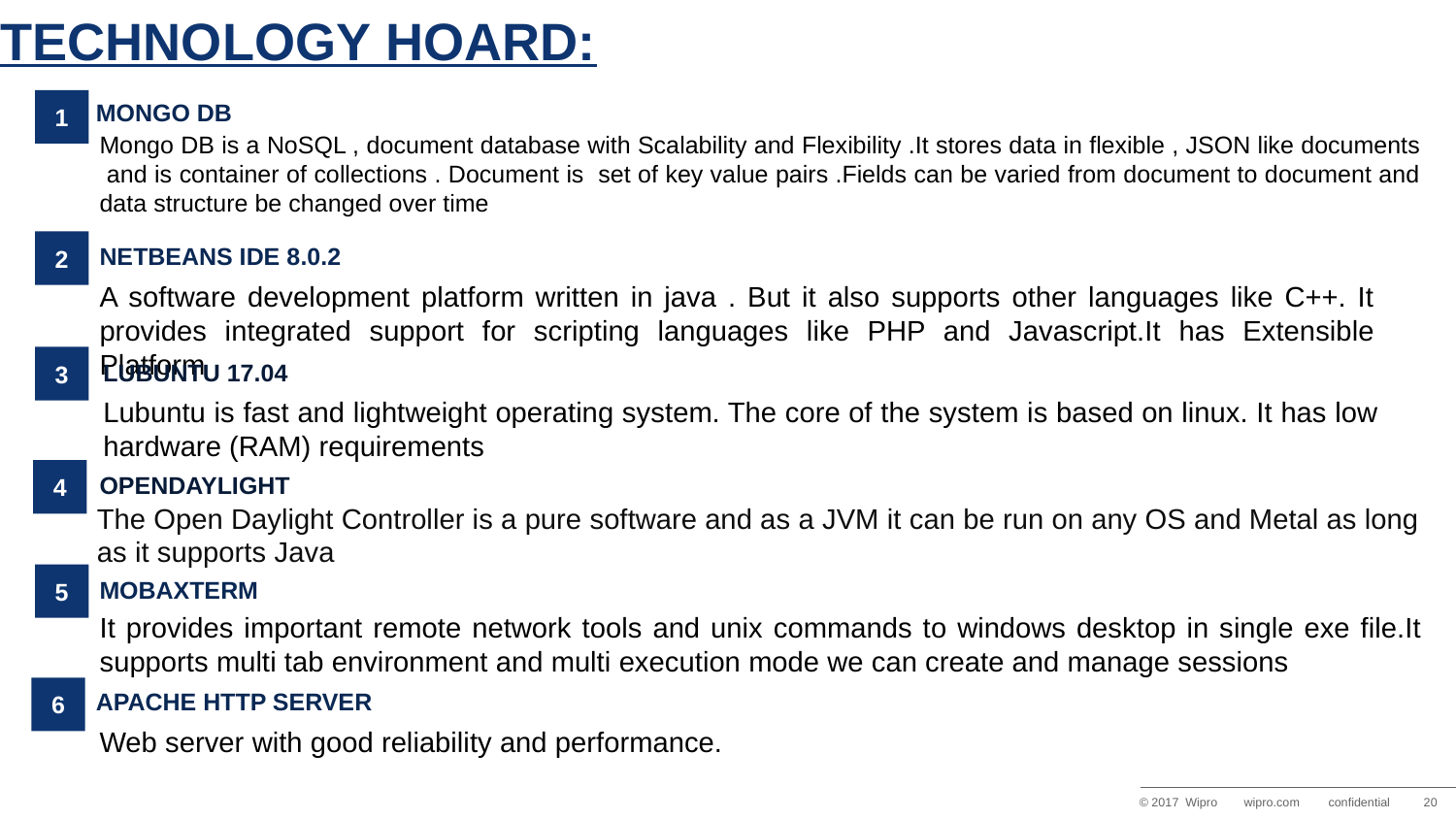

# TECHNOLOGY HOARD:

1
MONGO DB
Mongo DB is a NoSQL , document database with Scalability and Flexibility .It stores data in flexible , JSON like documents  and is container of collections . Document is  set of key value pairs .Fields can be varied from document to document and data structure be changed over time

2
NETBEANS IDE 8.0.2
A software development platform written in java . But it also supports other languages like C++. It provides integrated support for scripting languages like PHP and Javascript.It has Extensible Platform

3
LUBUNTU 17.04
Lubuntu is fast and lightweight operating system. The core of the system is based on linux. It has low hardware (RAM) requirements

4
OPENDAYLIGHT
The Open Daylight Controller is a pure software and as a JVM it can be run on any OS and Metal as long as it supports Java

5
MOBAXTERM
It provides important remote network tools and unix commands to windows desktop in single exe file.It supports multi tab environment and multi execution mode we can create and manage sessions

6
APACHE HTTP SERVER
Web server with good reliability and performance.